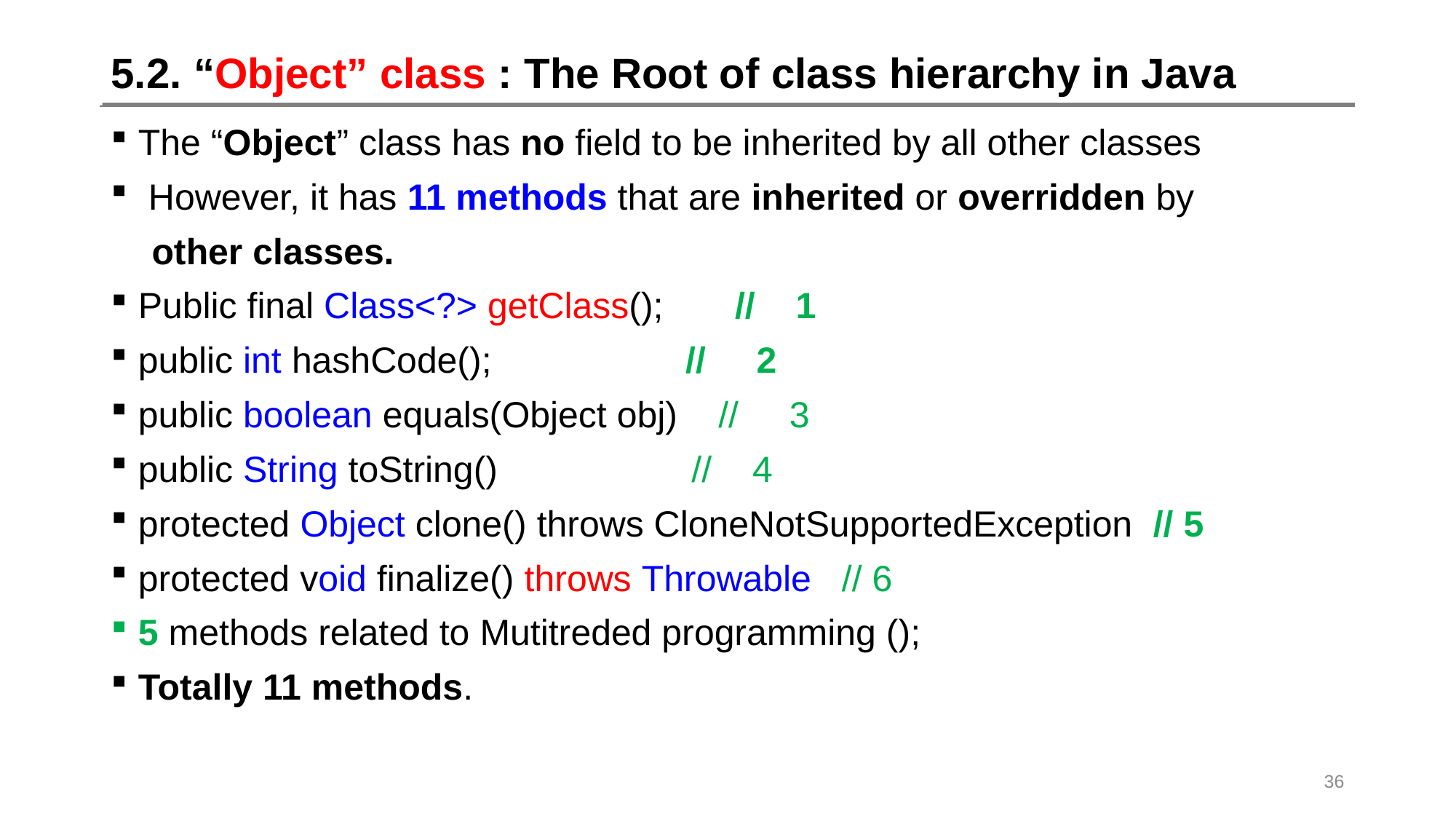

# 5.2. “Object” class : The Root of class hierarchy in Java
The “Object” class has no field to be inherited by all other classes
 However, it has 11 methods that are inherited or overridden by
    other classes.
Public final Class<?> getClass();       //    1
public int hashCode();                   //     2
public boolean equals(Object obj)    //     3
public String toString()                   //    4
protected Object clone() throws CloneNotSupportedException  // 5
protected void finalize() throws Throwable   // 6
5 methods related to Mutitreded programming ();
Totally 11 methods.

36